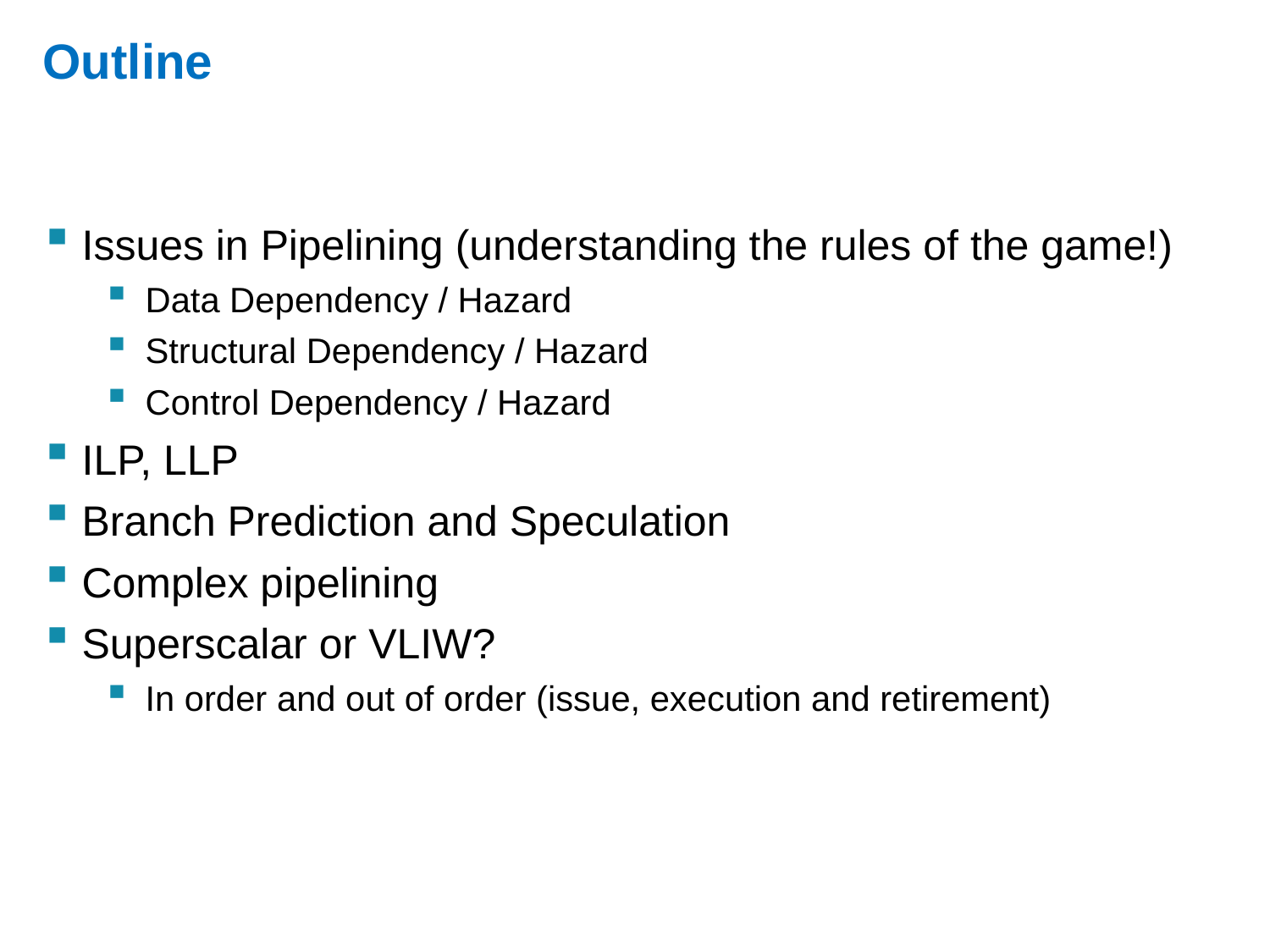

# Outline
Issues in Pipelining (understanding the rules of the game!)
Data Dependency / Hazard
Structural Dependency / Hazard
Control Dependency / Hazard
ILP, LLP
Branch Prediction and Speculation
Complex pipelining
Superscalar or VLIW?
In order and out of order (issue, execution and retirement)